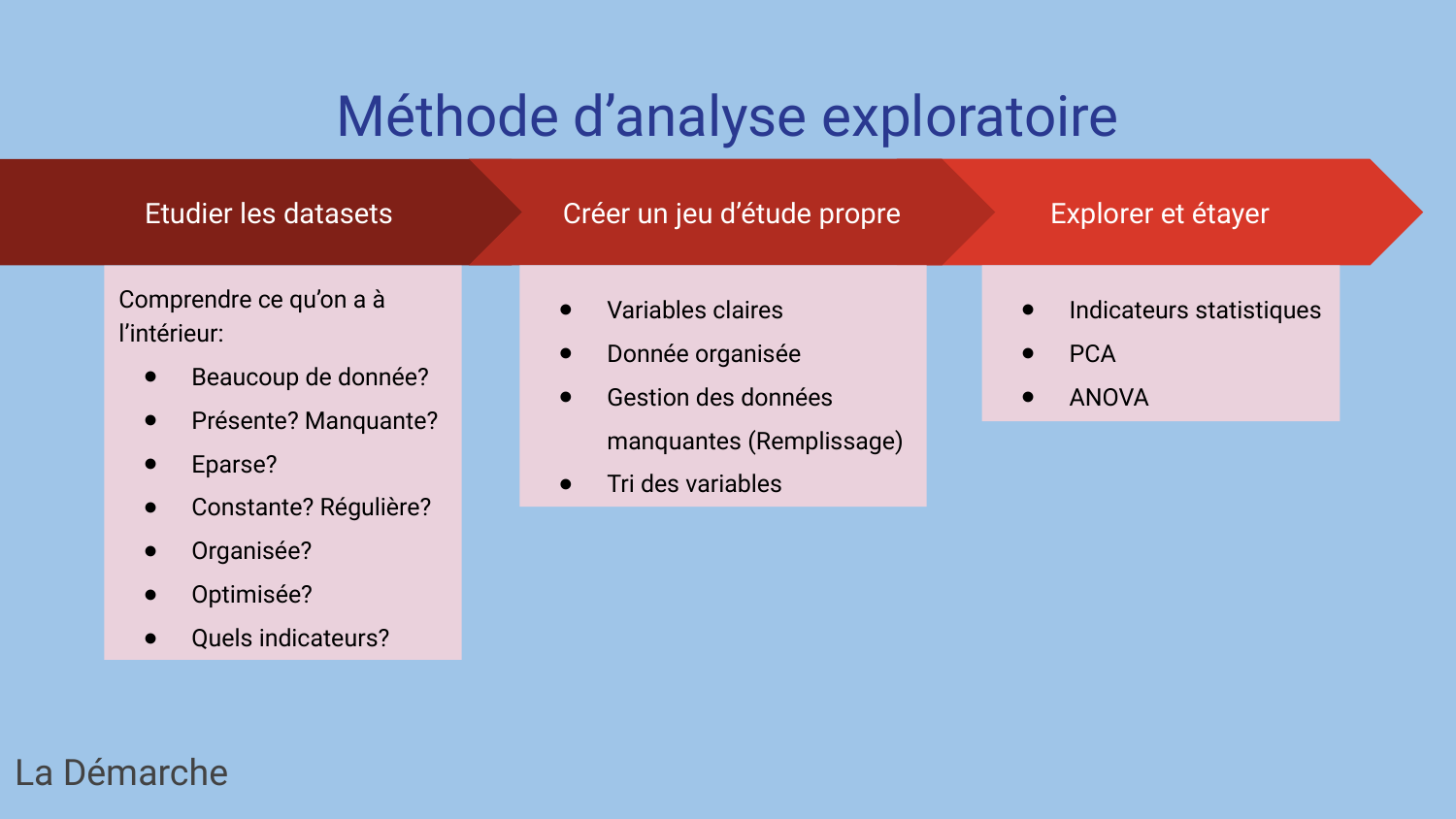

Méthode d’analyse exploratoire
Créer un jeu d’étude propre
Variables claires
Donnée organisée
Gestion des données manquantes (Remplissage)
Tri des variables
Explorer et étayer
Indicateurs statistiques
PCA
ANOVA

Etudier les datasets
Comprendre ce qu’on a à l’intérieur:
Beaucoup de donnée?
Présente? Manquante?
Eparse?
Constante? Régulière?
Organisée?
Optimisée?
Quels indicateurs?
La Démarche